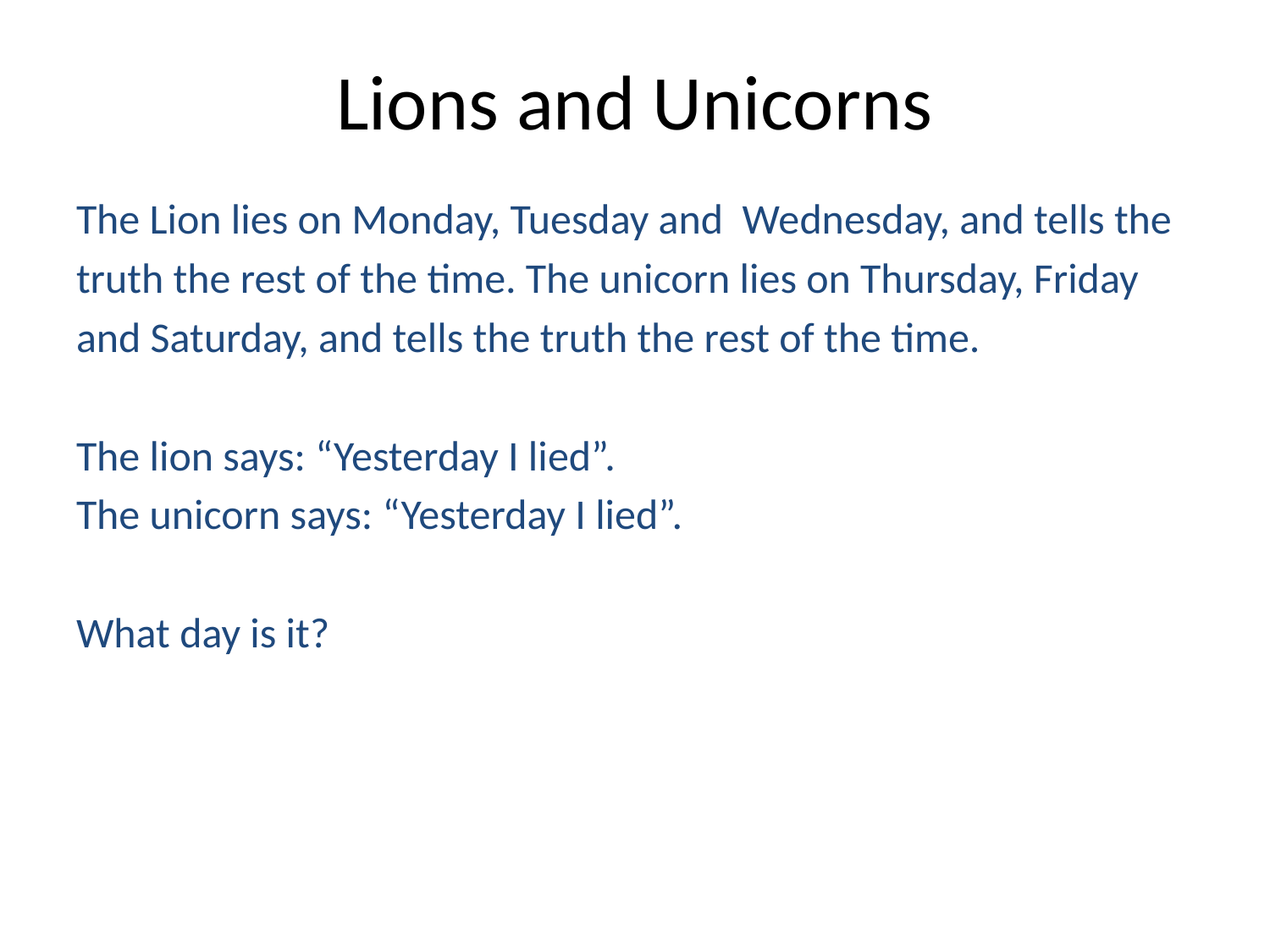

# Lions and Unicorns
The Lion lies on Monday, Tuesday and  Wednesday, and tells the
truth the rest of the time. The unicorn lies on Thursday, Friday
and Saturday, and tells the truth the rest of the time.

The lion says: “Yesterday I lied”.
The unicorn says: “Yesterday I lied”.

What day is it?